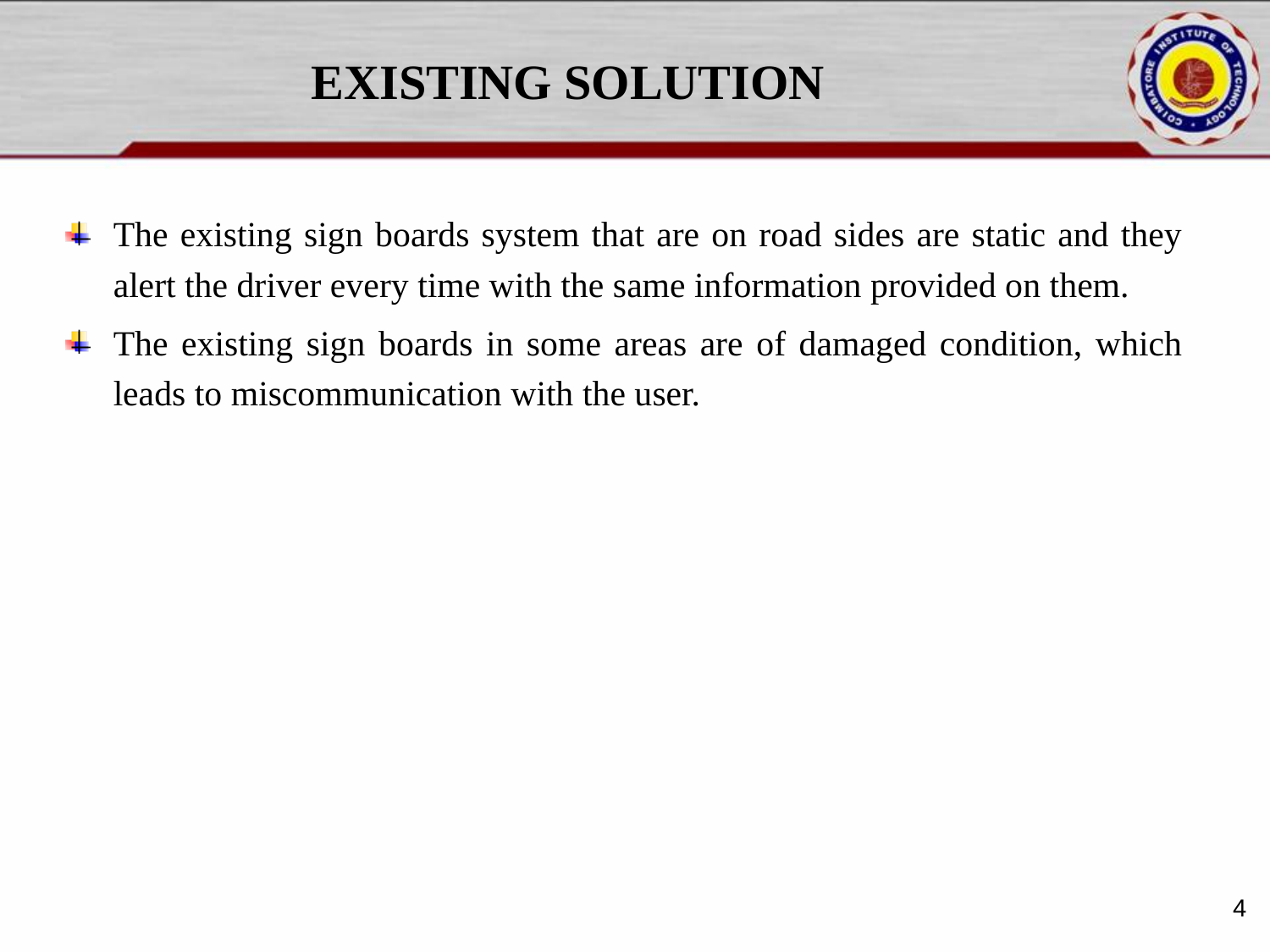

# EXISTING SOLUTION
The existing sign boards system that are on road sides are static and they alert the driver every time with the same information provided on them.
The existing sign boards in some areas are of damaged condition, which leads to miscommunication with the user.
4